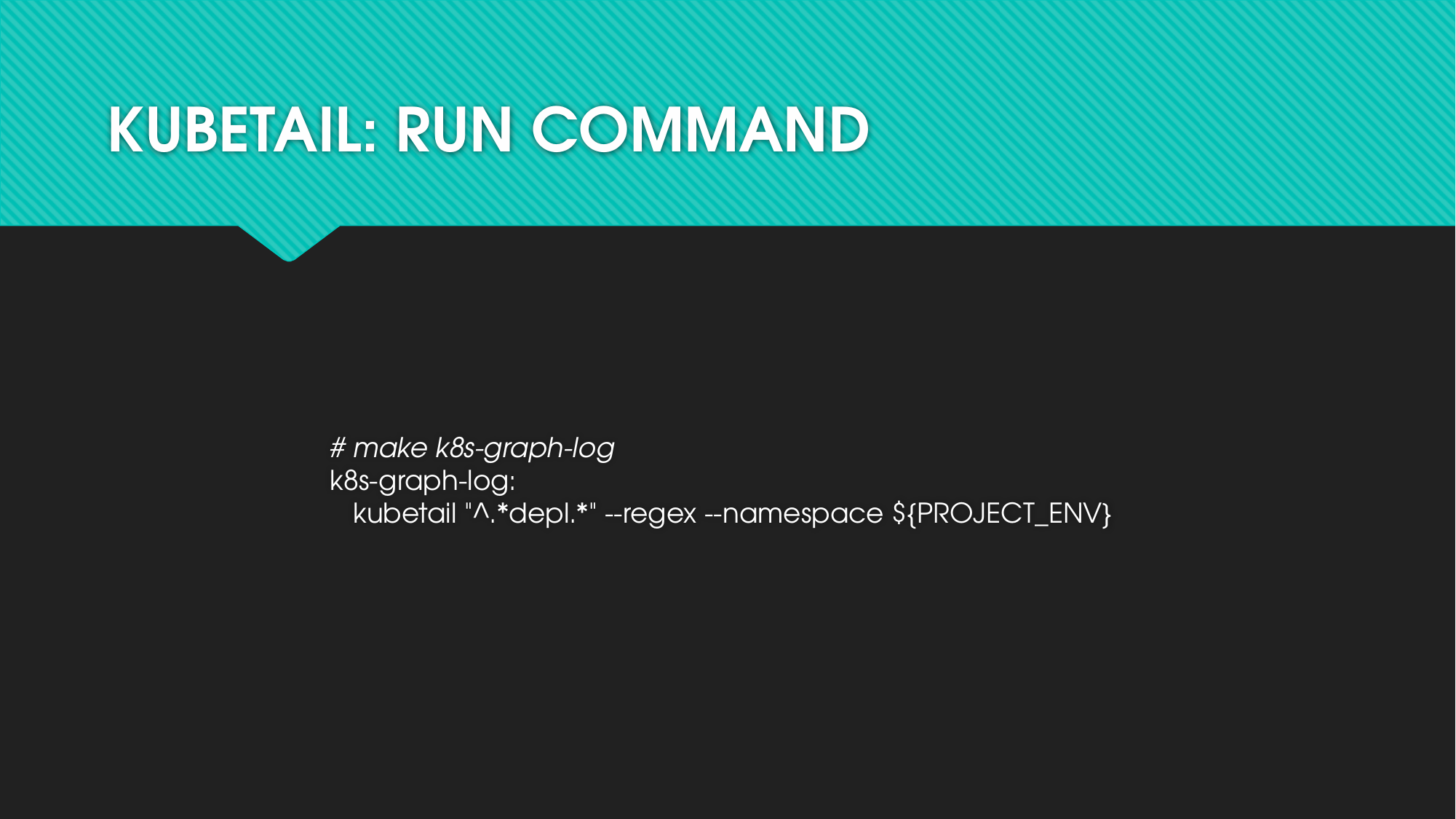

# KUBETAIL: RUN COMMAND
# make k8s-graph-log k8s-graph-log: kubetail "^.*depl.*" --regex --namespace ${PROJECT_ENV}